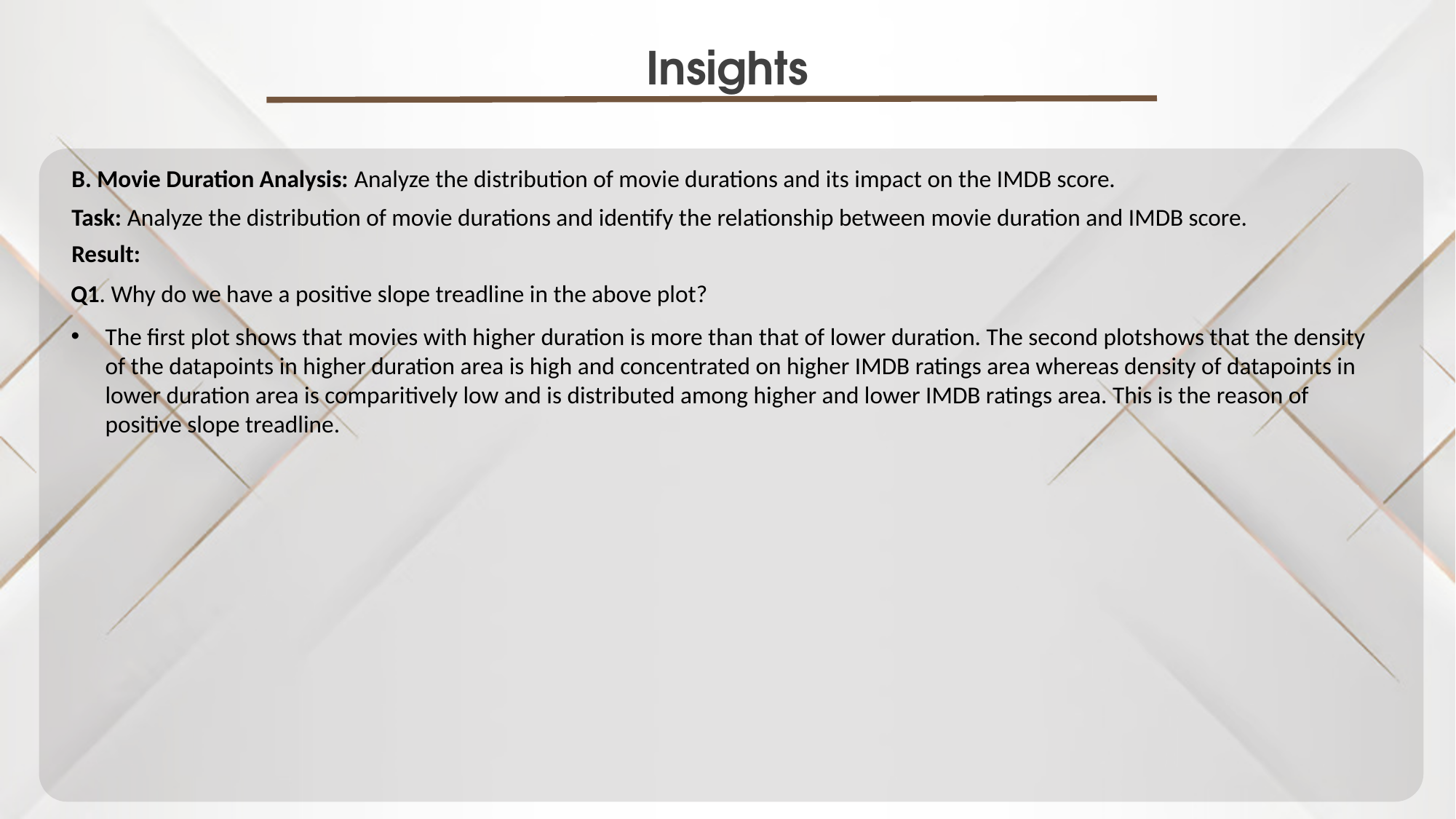

Insights

B. Movie Duration Analysis: Analyze the distribution of movie durations and its impact on the IMDB score.
Task: Analyze the distribution of movie durations and identify the relationship between movie duration and IMDB score.
Result:
Q1. Why do we have a positive slope treadline in the above plot?
The first plot shows that movies with higher duration is more than that of lower duration. The second plotshows that the density of the datapoints in higher duration area is high and concentrated on higher IMDB ratings area whereas density of datapoints in lower duration area is comparitively low and is distributed among higher and lower IMDB ratings area. This is the reason of positive slope treadline.